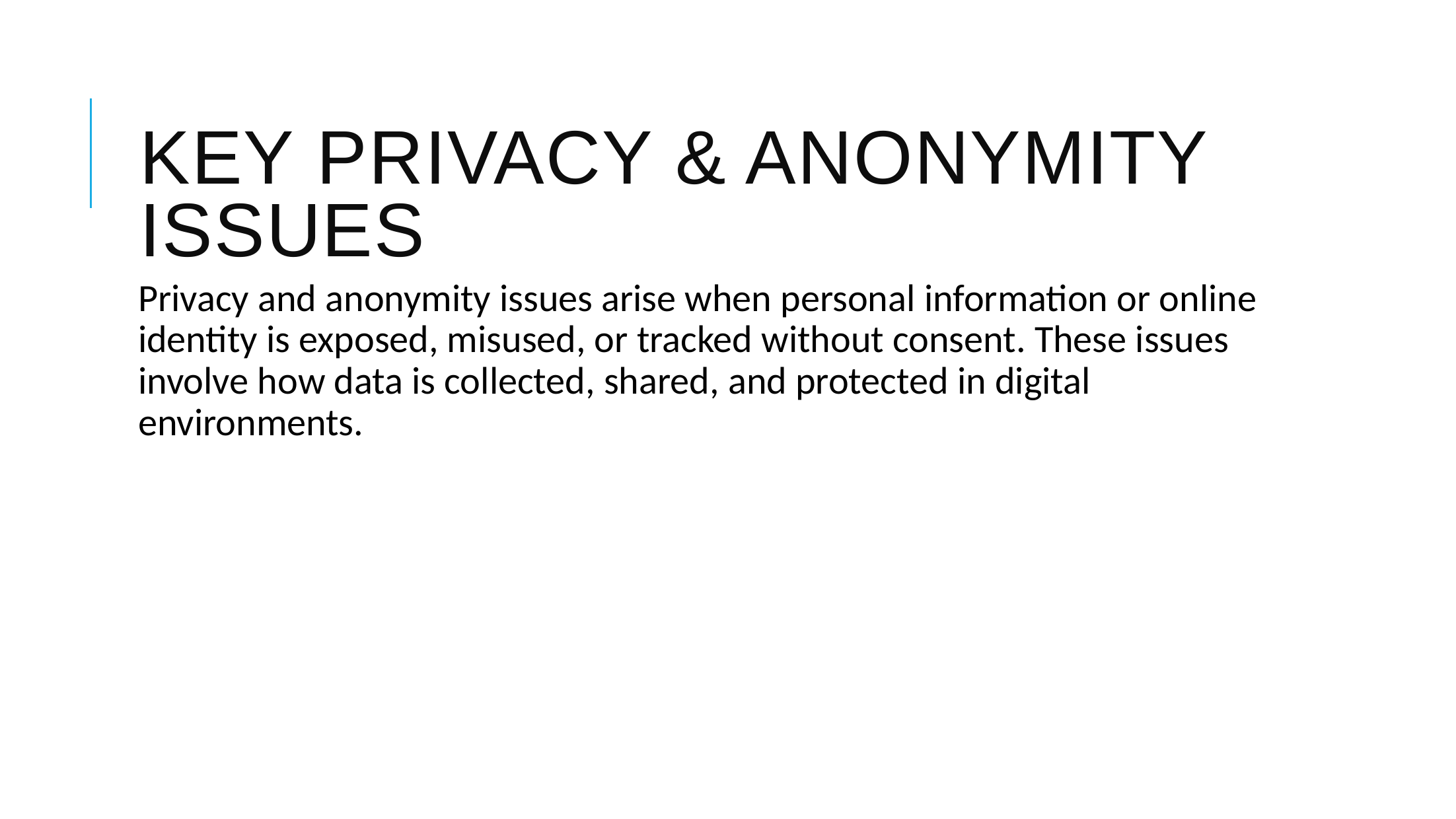

# Key Privacy & anonymity issues
Privacy and anonymity issues arise when personal information or online identity is exposed, misused, or tracked without consent. These issues involve how data is collected, shared, and protected in digital environments.